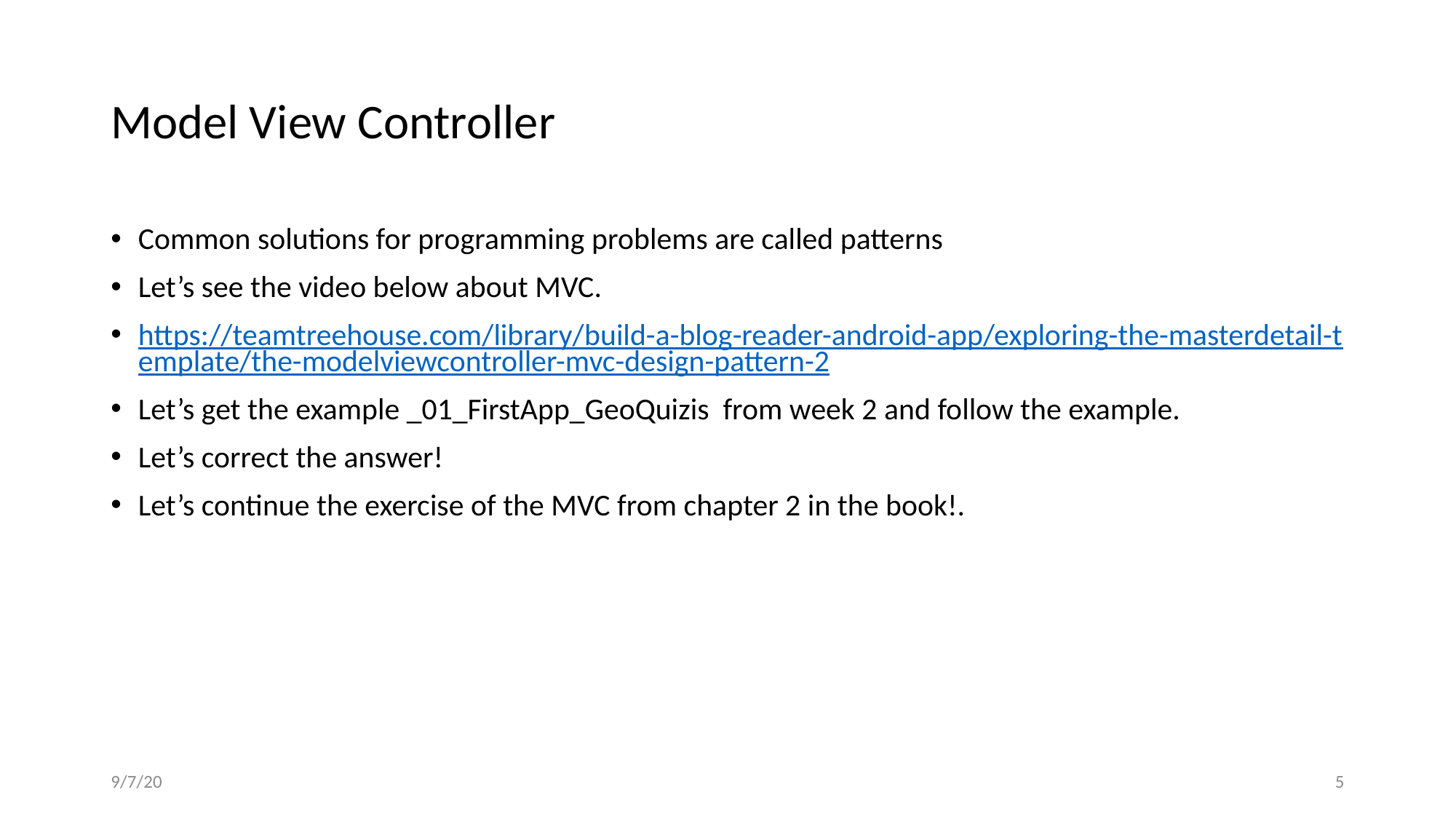

# Model View Controller
Common solutions for programming problems are called patterns
Let’s see the video below about MVC.
https://teamtreehouse.com/library/build-a-blog-reader-android-app/exploring-the-masterdetail-template/the-modelviewcontroller-mvc-design-pattern-2
Let’s get the example _01_FirstApp_GeoQuizis  from week 2 and follow the example.
Let’s correct the answer!
Let’s continue the exercise of the MVC from chapter 2 in the book!.
9/7/20
5